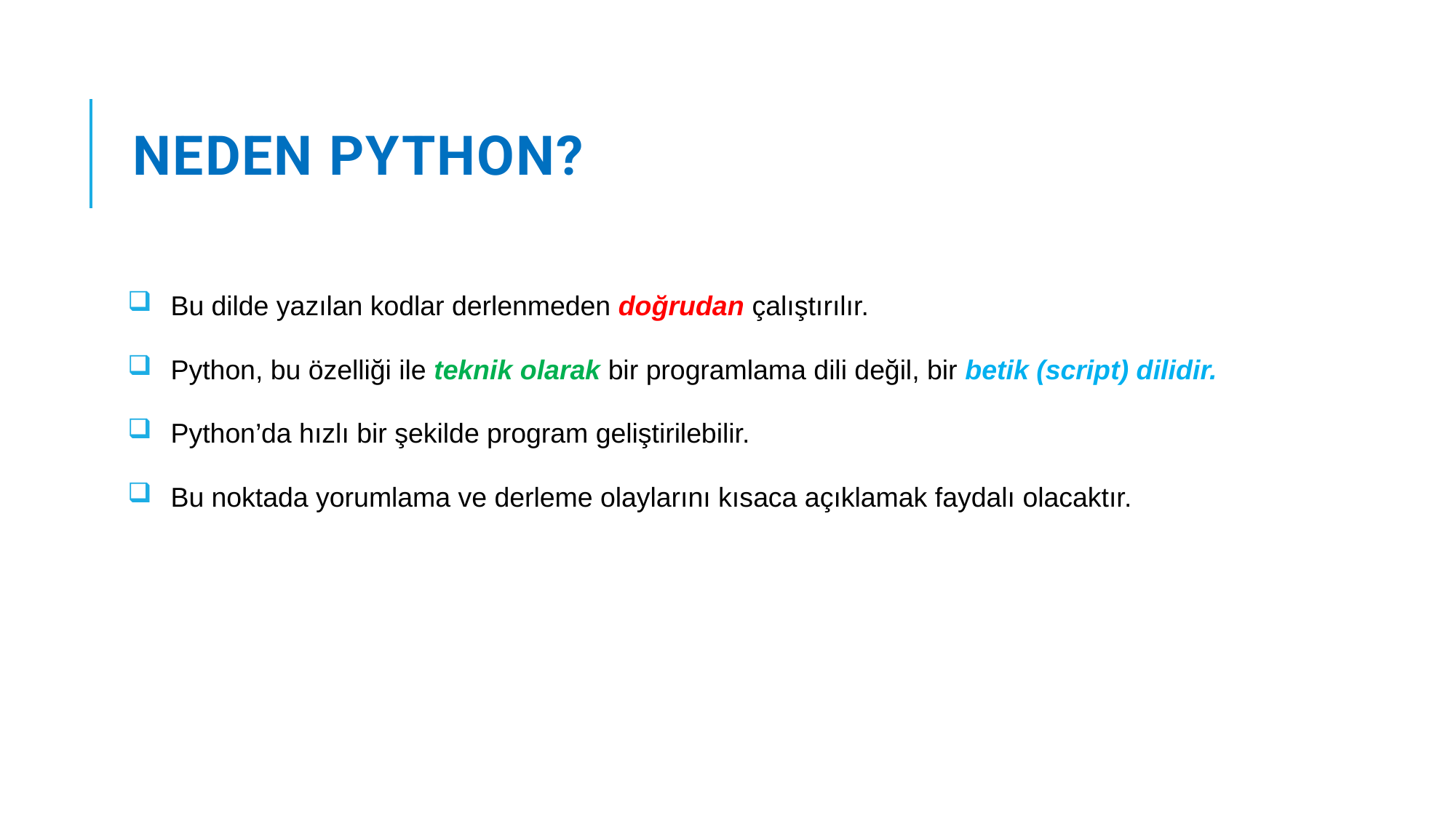

# Neden Python?
Bu dilde yazılan kodlar derlenmeden doğrudan çalıştırılır.
Python, bu özelliği ile teknik olarak bir programlama dili değil, bir betik (script) dilidir.
Python’da hızlı bir şekilde program geliştirilebilir.
Bu noktada yorumlama ve derleme olaylarını kısaca açıklamak faydalı olacaktır.